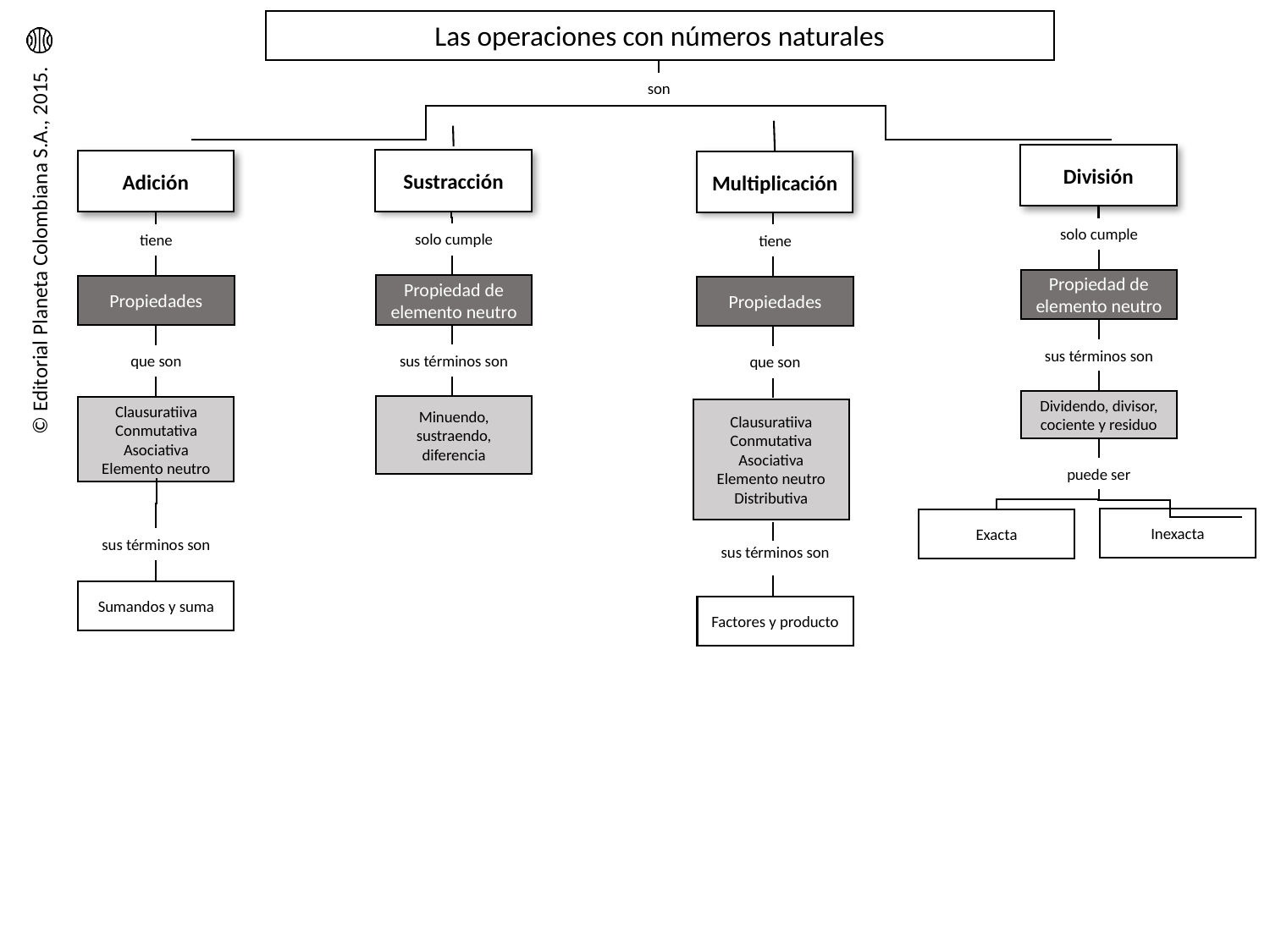

Las operaciones con números naturales
son
División
Sustracción
Adición
Multiplicación
solo cumple
solo cumple
tiene
tiene
Propiedad de elemento neutro
Propiedad de elemento neutro
Propiedades
Propiedades
sus términos son
sus términos son
que son
que son
Dividendo, divisor, cociente y residuo
Minuendo, sustraendo, diferencia

Clausuratiiva
Conmutativa
Asociativa
Elemento neutro

Clausuratiiva
Conmutativa
Asociativa
Elemento neutro
Distributiva

puede ser
Inexacta
Exacta
sus términos son
sus términos son
Sumandos y suma
Factores y producto